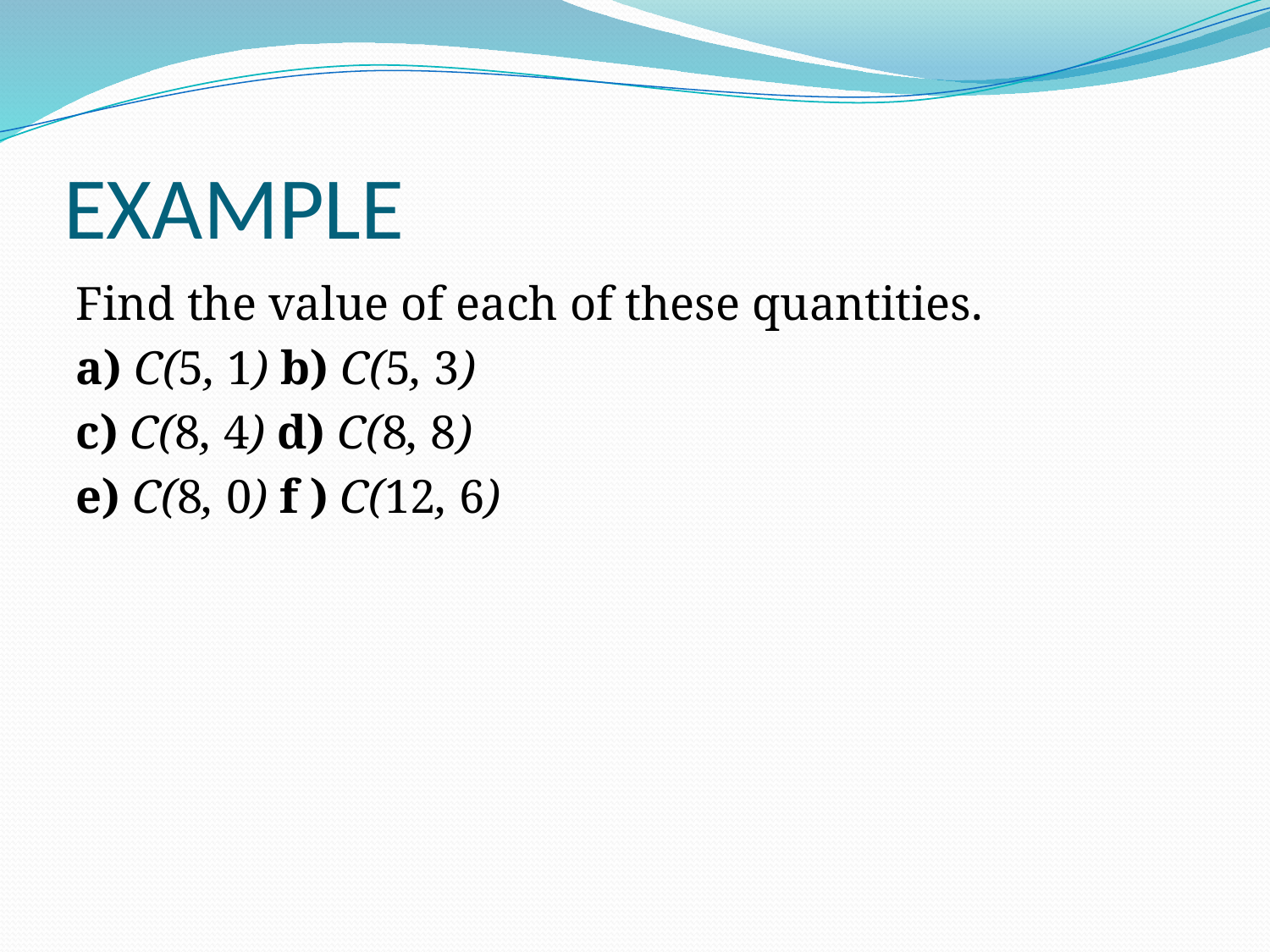

# EXAMPLE
Find the value of each of these quantities.
a) C(5, 1) b) C(5, 3)
c) C(8, 4) d) C(8, 8)
e) C(8, 0) f ) C(12, 6)